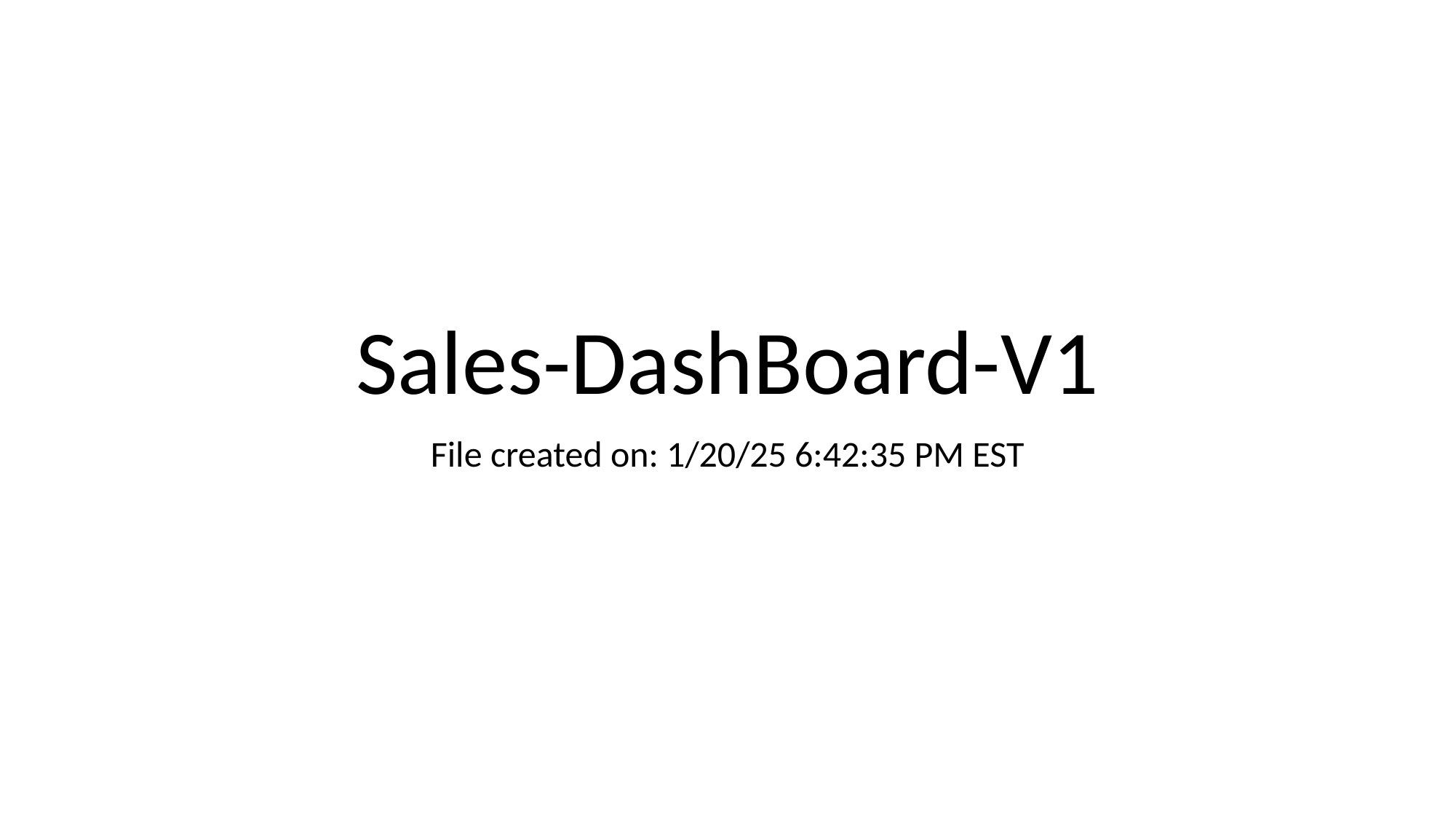

# Sales-DashBoard-V1
File created on: 1/20/25 6:42:35 PM EST